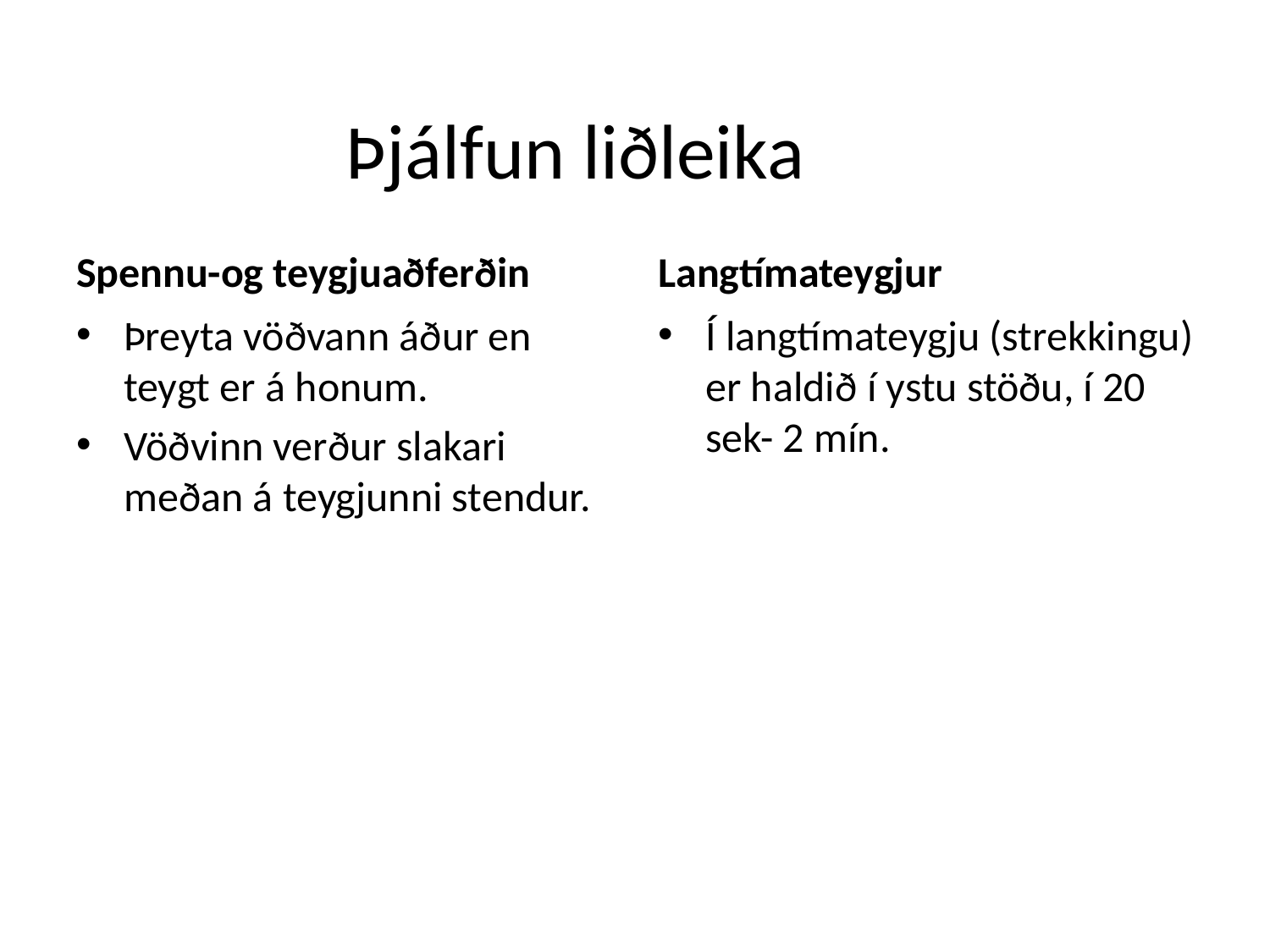

# Þjálfun liðleika
Spennu-og teygjuaðferðin
Langtímateygjur
Þreyta vöðvann áður en teygt er á honum.
Vöðvinn verður slakari meðan á teygjunni stendur.
Í langtímateygju (strekkingu) er haldið í ystu stöðu, í 20 sek- 2 mín.